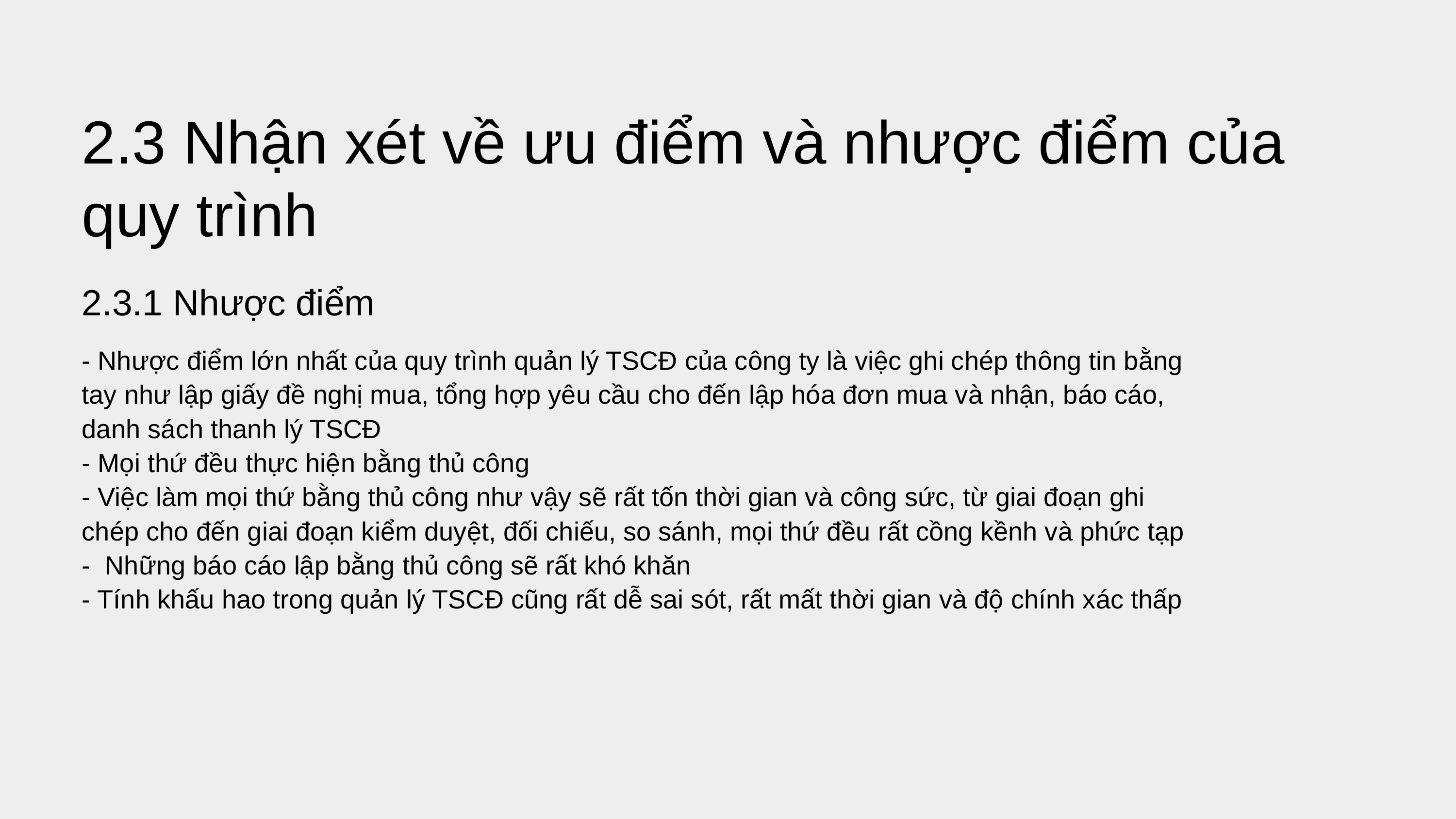

2.3 Nhận xét về ưu điểm và nhược điểm của quy trình
2.3.1 Nhược điểm
- Nhược điểm lớn nhất của quy trình quản lý TSCĐ của công ty là việc ghi chép thông tin bằng tay như lập giấy đề nghị mua, tổng hợp yêu cầu cho đến lập hóa đơn mua và nhận, báo cáo, danh sách thanh lý TSCĐ
- Mọi thứ đều thực hiện bằng thủ công
- Việc làm mọi thứ bằng thủ công như vậy sẽ rất tốn thời gian và công sức, từ giai đoạn ghi chép cho đến giai đoạn kiểm duyệt, đối chiếu, so sánh, mọi thứ đều rất cồng kềnh và phức tạp
-  Những báo cáo lập bằng thủ công sẽ rất khó khăn
- Tính khấu hao trong quản lý TSCĐ cũng rất dễ sai sót, rất mất thời gian và độ chính xác thấp